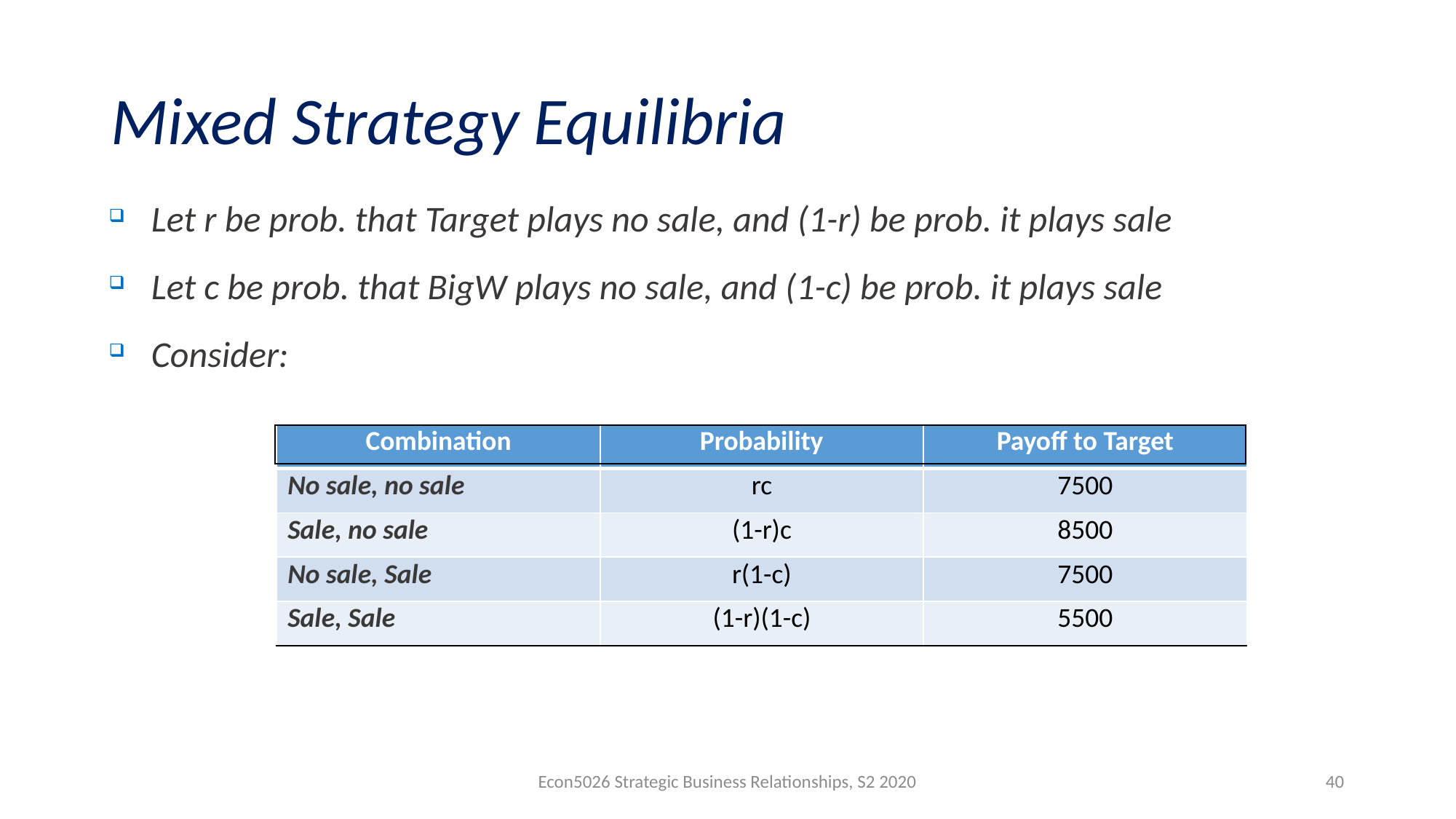

# Mixed Strategy Equilibria
Let r be prob. that Target plays no sale, and (1-r) be prob. it plays sale
Let c be prob. that BigW plays no sale, and (1-c) be prob. it plays sale
Consider:

.

| Combination | Probability | Payoff to Target |
| --- | --- | --- |
| No sale, no sale | rc | 7500 |
| Sale, no sale | (1-r)c | 8500 |
| No sale, Sale | r(1-c) | 7500 |
| Sale, Sale | (1-r)(1-c) | 5500 |
|  |
| --- |
Econ5026 Strategic Business Relationships, S2 2020
40